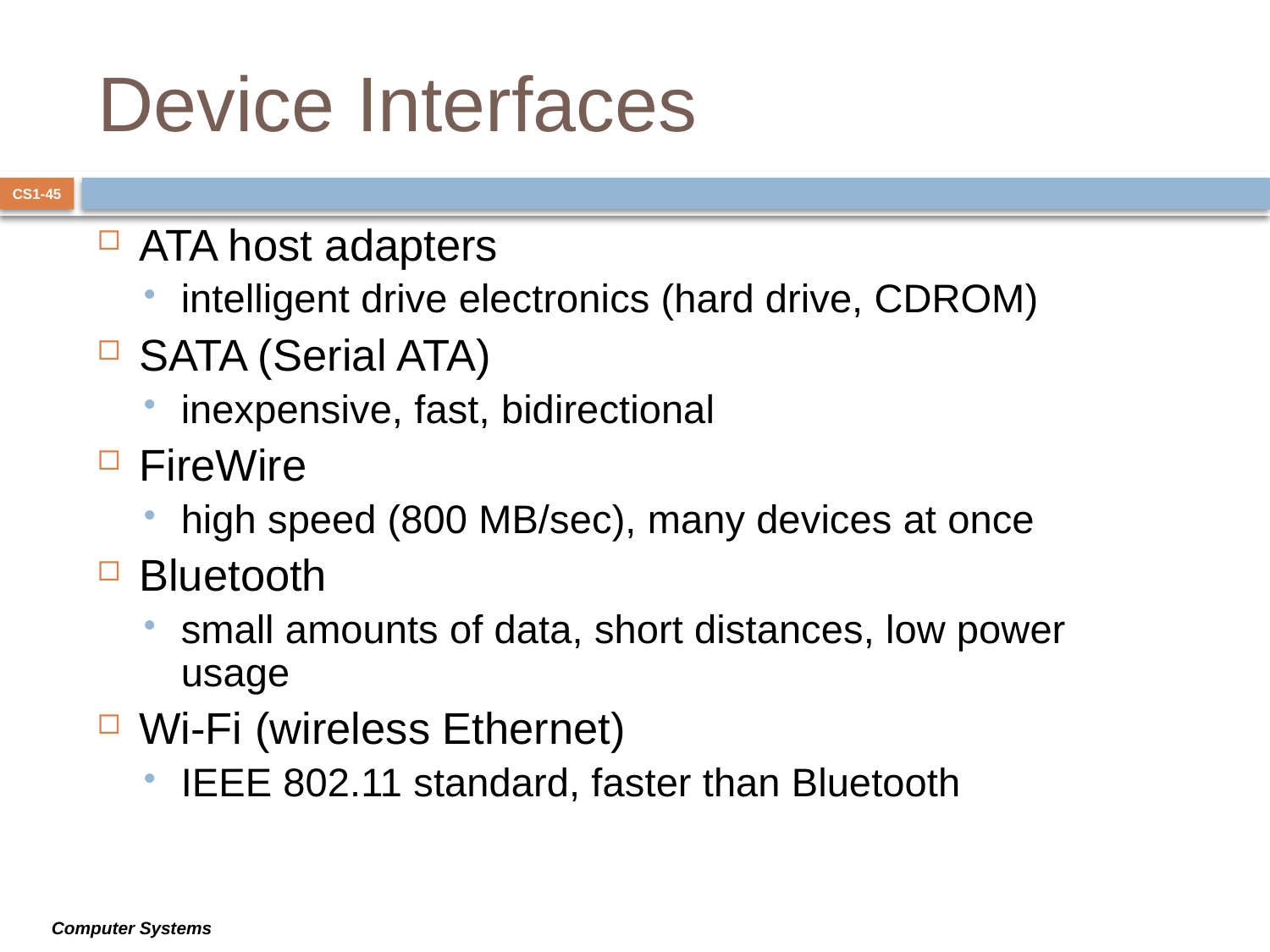

# Device Interfaces
CS1-45
ATA host adapters
intelligent drive electronics (hard drive, CDROM)
SATA (Serial ATA)
inexpensive, fast, bidirectional
FireWire
high speed (800 MB/sec), many devices at once
Bluetooth
small amounts of data, short distances, low power usage
Wi-Fi (wireless Ethernet)
IEEE 802.11 standard, faster than Bluetooth